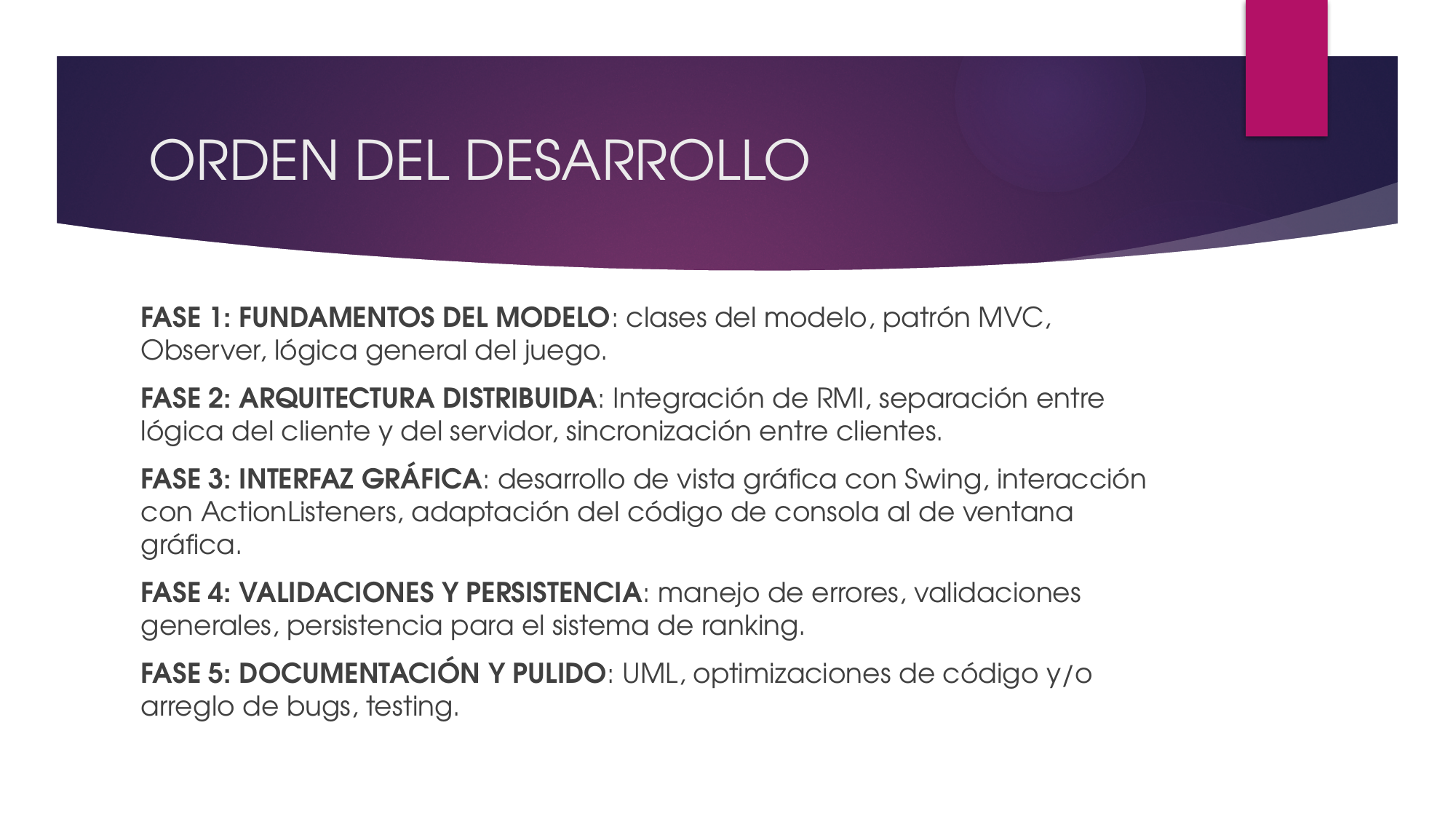

# ORDEN DEL DESARROLLO
FASE 1: FUNDAMENTOS DEL MODELO: clases del modelo, patrón MVC, Observer, lógica general del juego.
FASE 2: ARQUITECTURA DISTRIBUIDA: Integración de RMI, separación entre lógica del cliente y del servidor, sincronización entre clientes.
FASE 3: INTERFAZ GRÁFICA: desarrollo de vista gráfica con Swing, interacción con ActionListeners, adaptación del código de consola al de ventana gráfica.
FASE 4: VALIDACIONES Y PERSISTENCIA: manejo de errores, validaciones generales, persistencia para el sistema de ranking.
FASE 5: DOCUMENTACIÓN Y PULIDO: UML, optimizaciones de código y/o arreglo de bugs, testing.